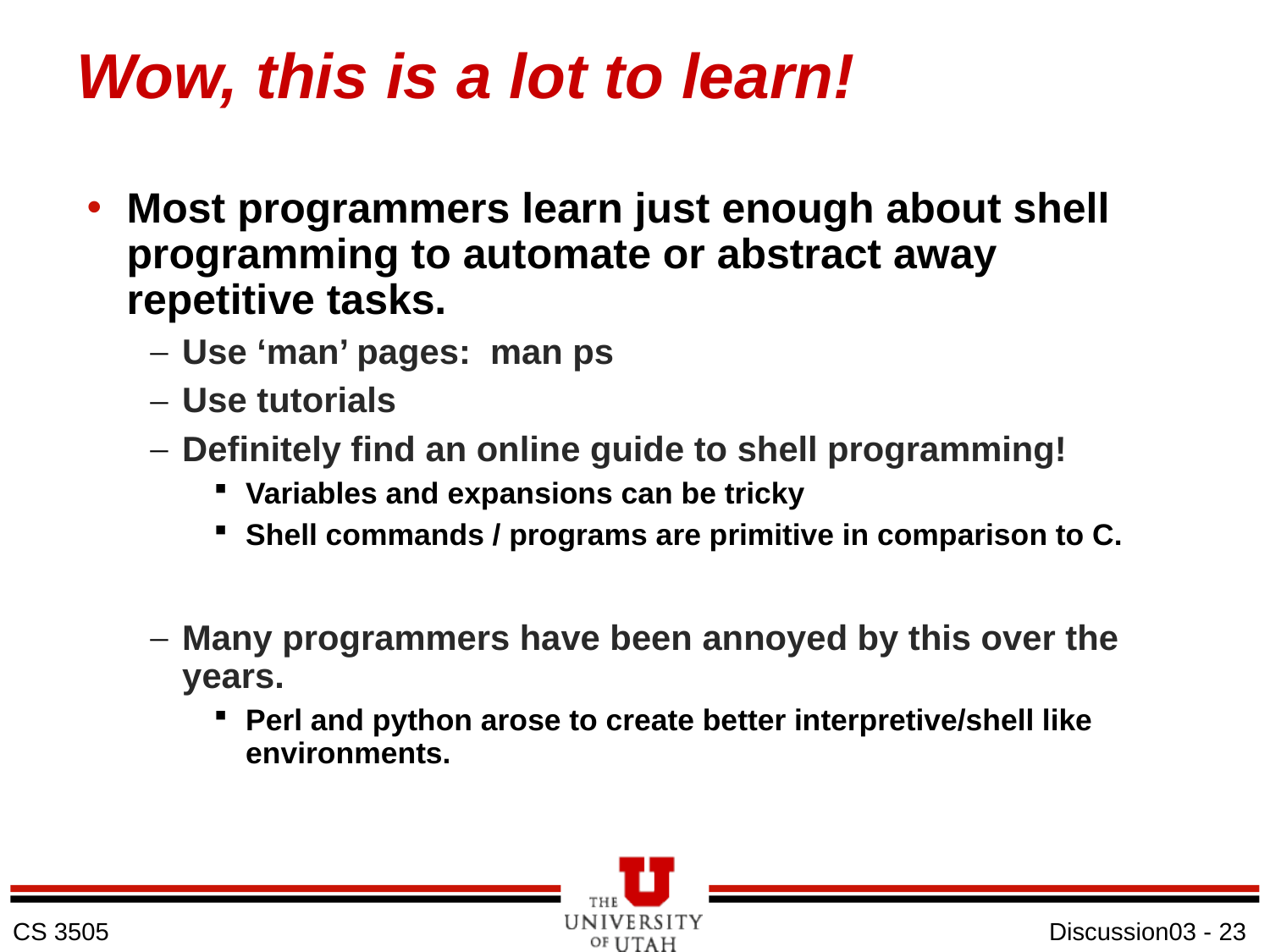

# Wow, this is a lot to learn!
Most programmers learn just enough about shell programming to automate or abstract away repetitive tasks.
Use ‘man’ pages:  man ps
Use tutorials
Definitely find an online guide to shell programming!
Variables and expansions can be tricky
Shell commands / programs are primitive in comparison to C.

Many programmers have been annoyed by this over the years.
Perl and python arose to create better interpretive/shell like environments.

Discussion03 - 23
CS 3505